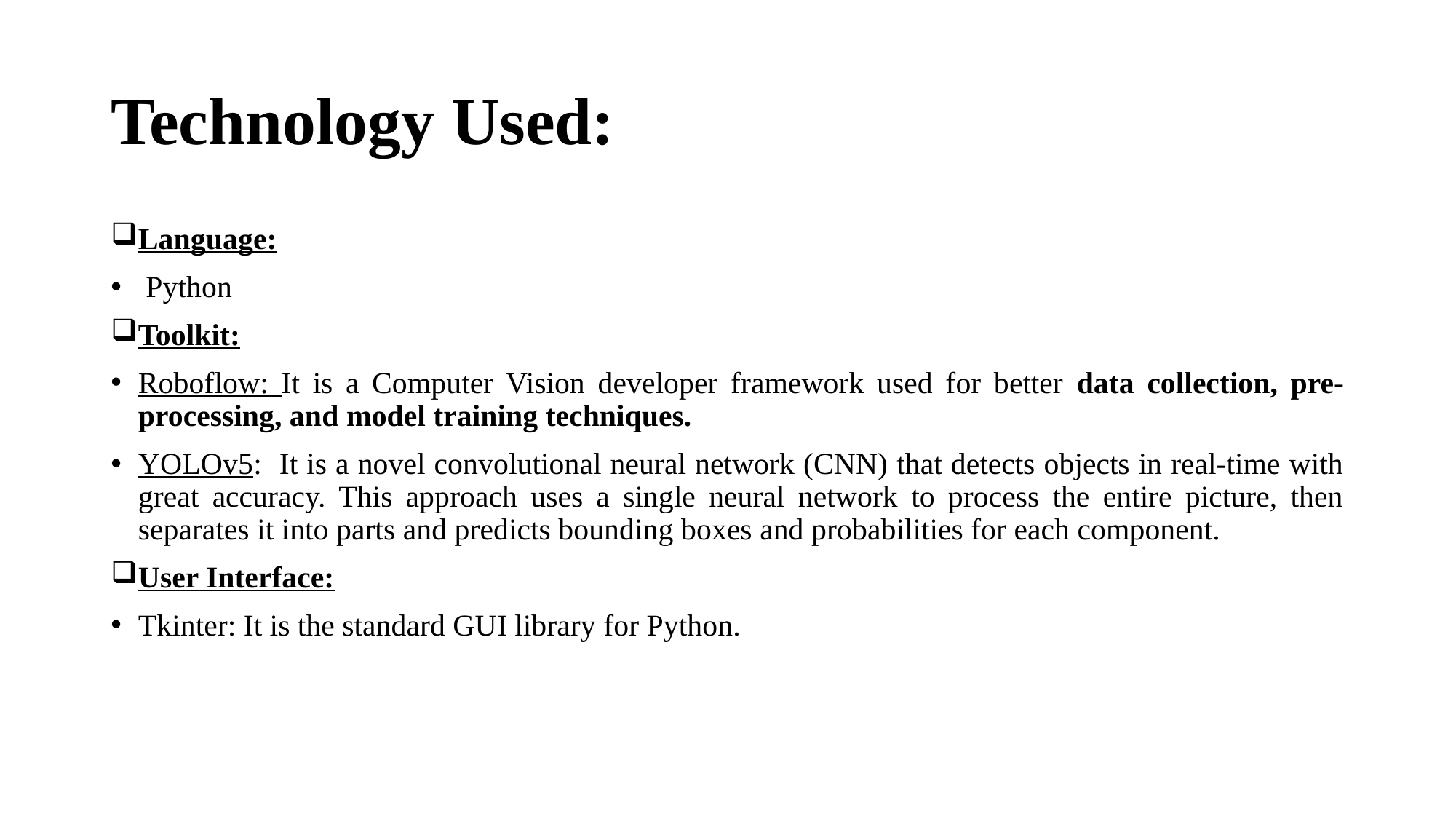

# Technology Used:
Language:
 Python
Toolkit:
Roboflow: It is a Computer Vision developer framework used for better data collection, pre-processing, and model training techniques.
YOLOv5:  It is a novel convolutional neural network (CNN) that detects objects in real-time with great accuracy. This approach uses a single neural network to process the entire picture, then separates it into parts and predicts bounding boxes and probabilities for each component.
User Interface:
Tkinter: It is the standard GUI library for Python.